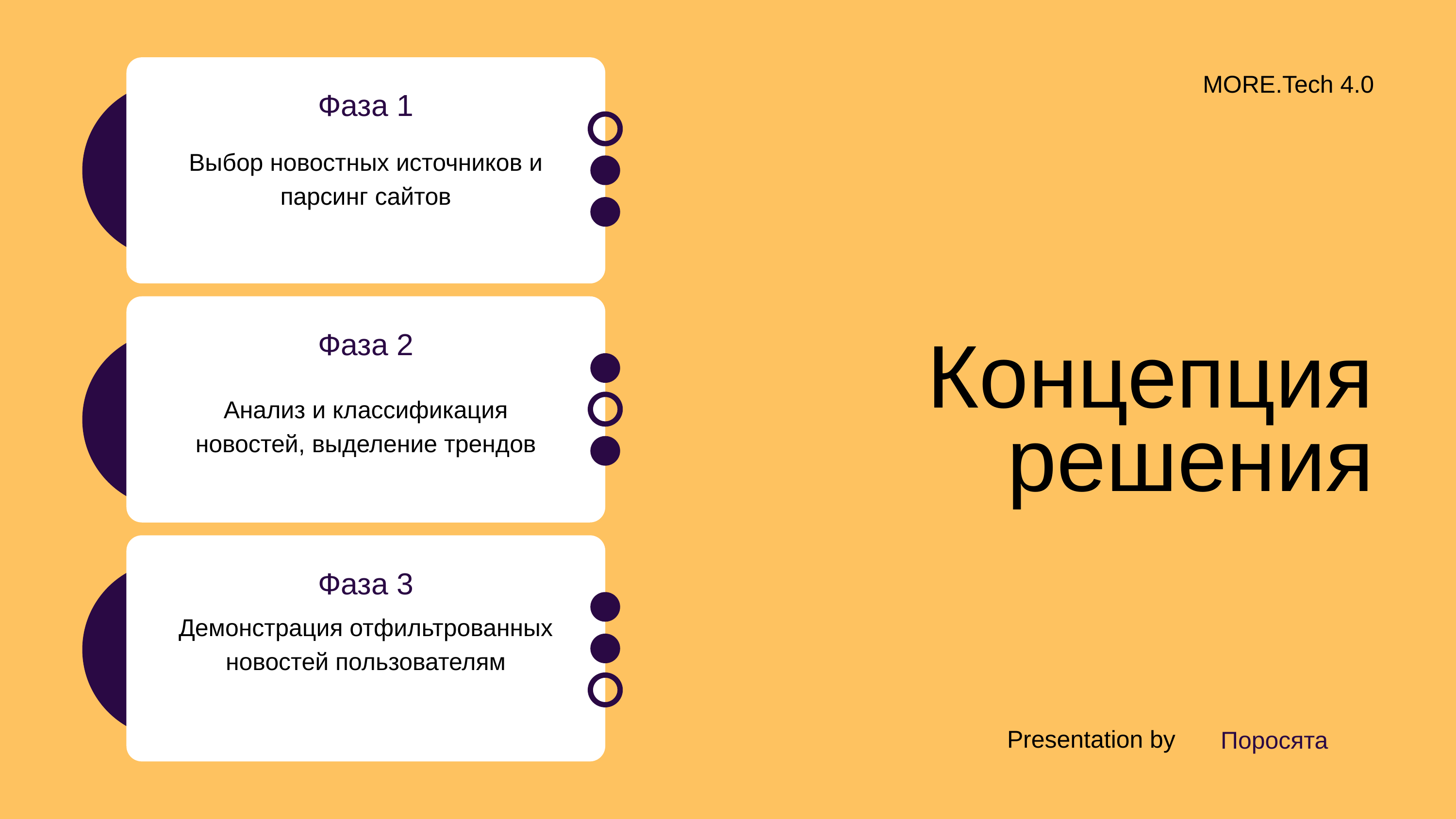

MORE.Tech 4.0
Фаза 1

Выбор новостных источников и парсинг сайтов

Фаза 2

Концепция решения

Анализ и классификация новостей, выделение трендов

Фаза 3

Демонстрация отфильтрованных новостей пользователям

Presentation by
Поросята